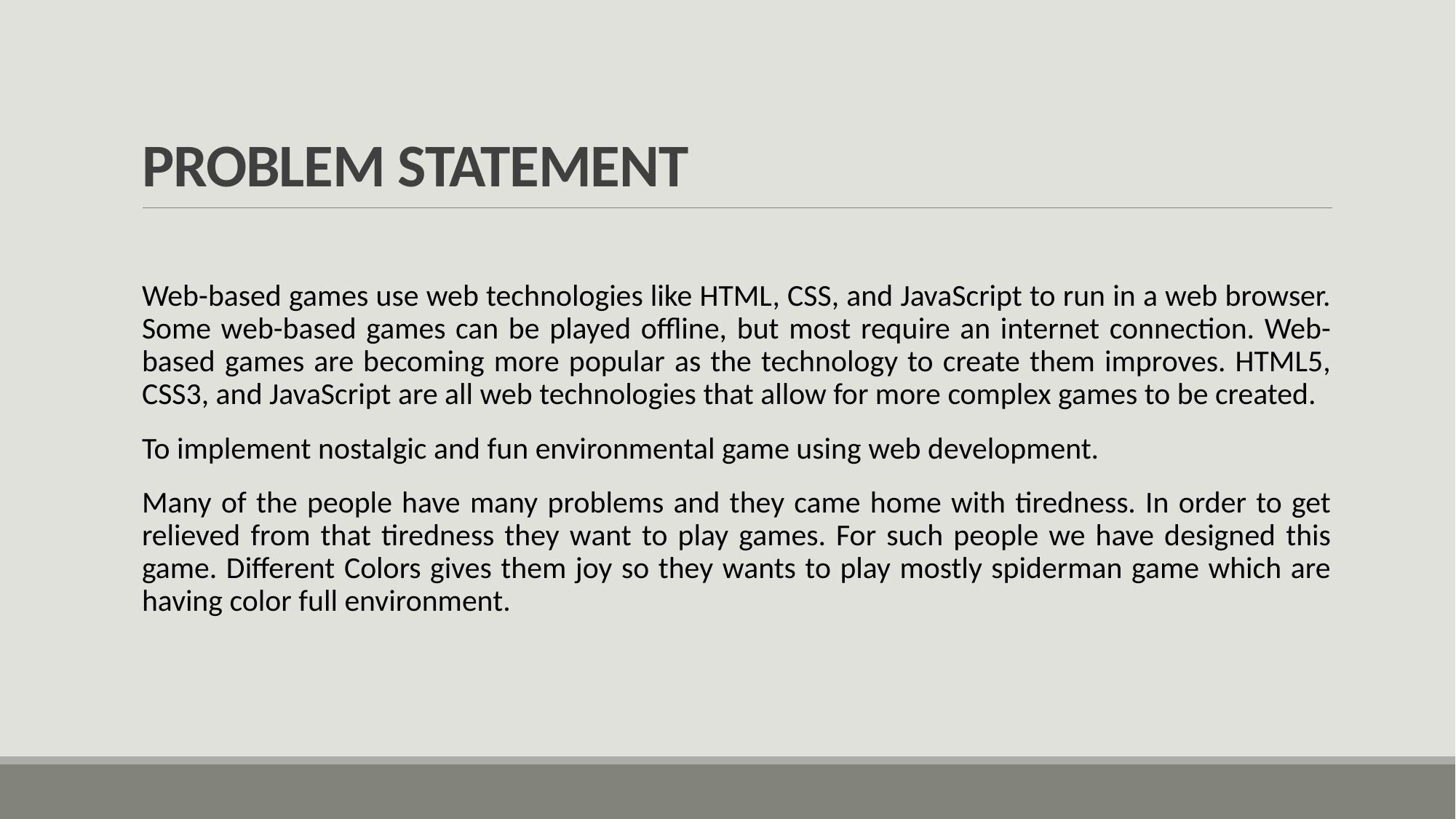

# PROBLEM STATEMENT

Web-based games use web technologies like HTML, CSS, and JavaScript to run in a web browser. Some web-based games can be played offline, but most require an internet connection. Web-based games are becoming more popular as the technology to create them improves. HTML5, CSS3, and JavaScript are all web technologies that allow for more complex games to be created.
To implement nostalgic and fun environmental game using web development.
Many of the people have many problems and they came home with tiredness. In order to get relieved from that tiredness they want to play games. For such people we have designed this game. Different Colors gives them joy so they wants to play mostly spiderman game which are having color full environment.